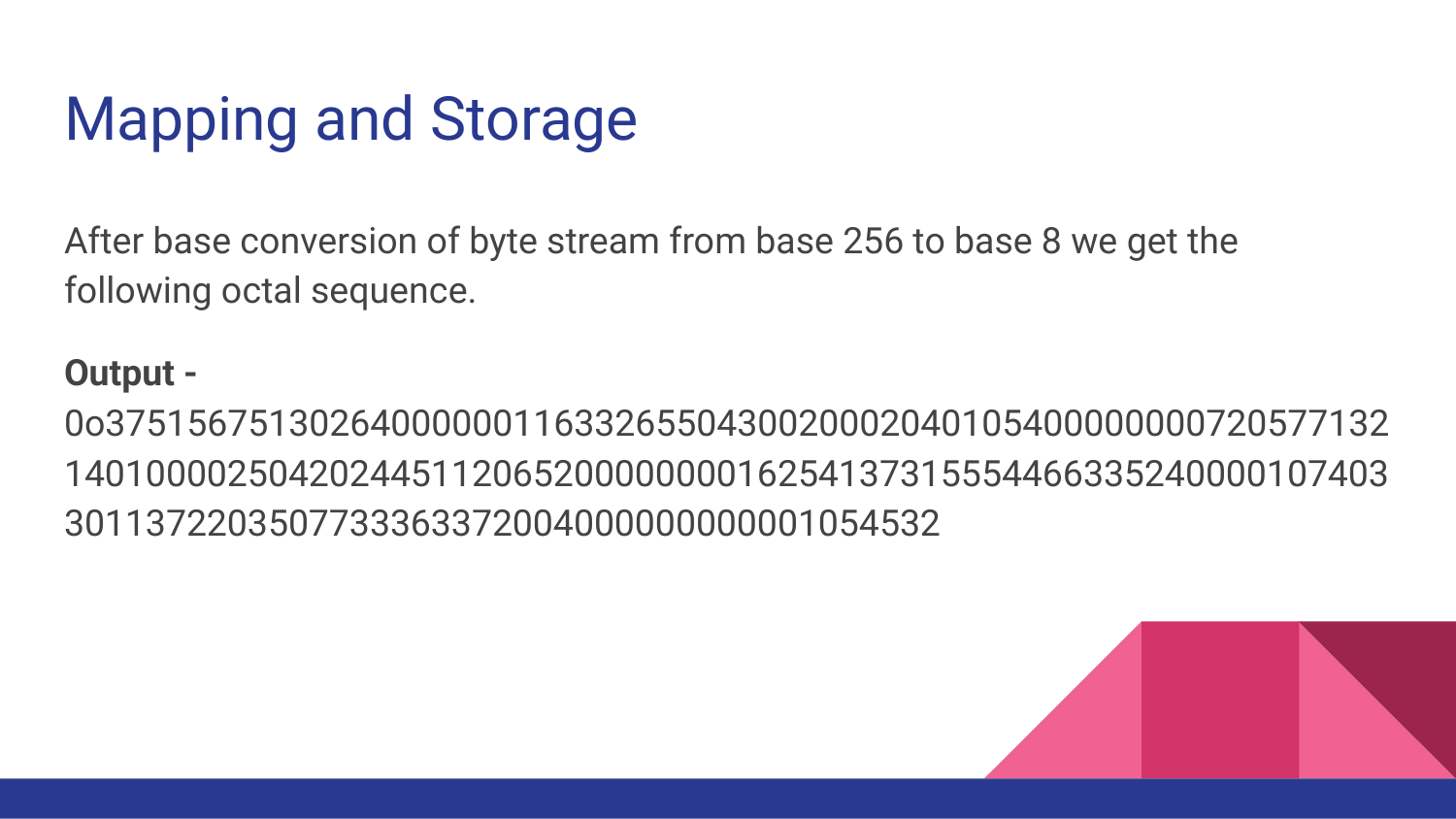

# Mapping and Storage
After base conversion of byte stream from base 256 to base 8 we get the following octal sequence.
Output - 0o375156751302640000001163326550430020002040105400000000720577132140100002504202445112065200000000162541373155544663352400001074033011372203507733363372004000000000001054532